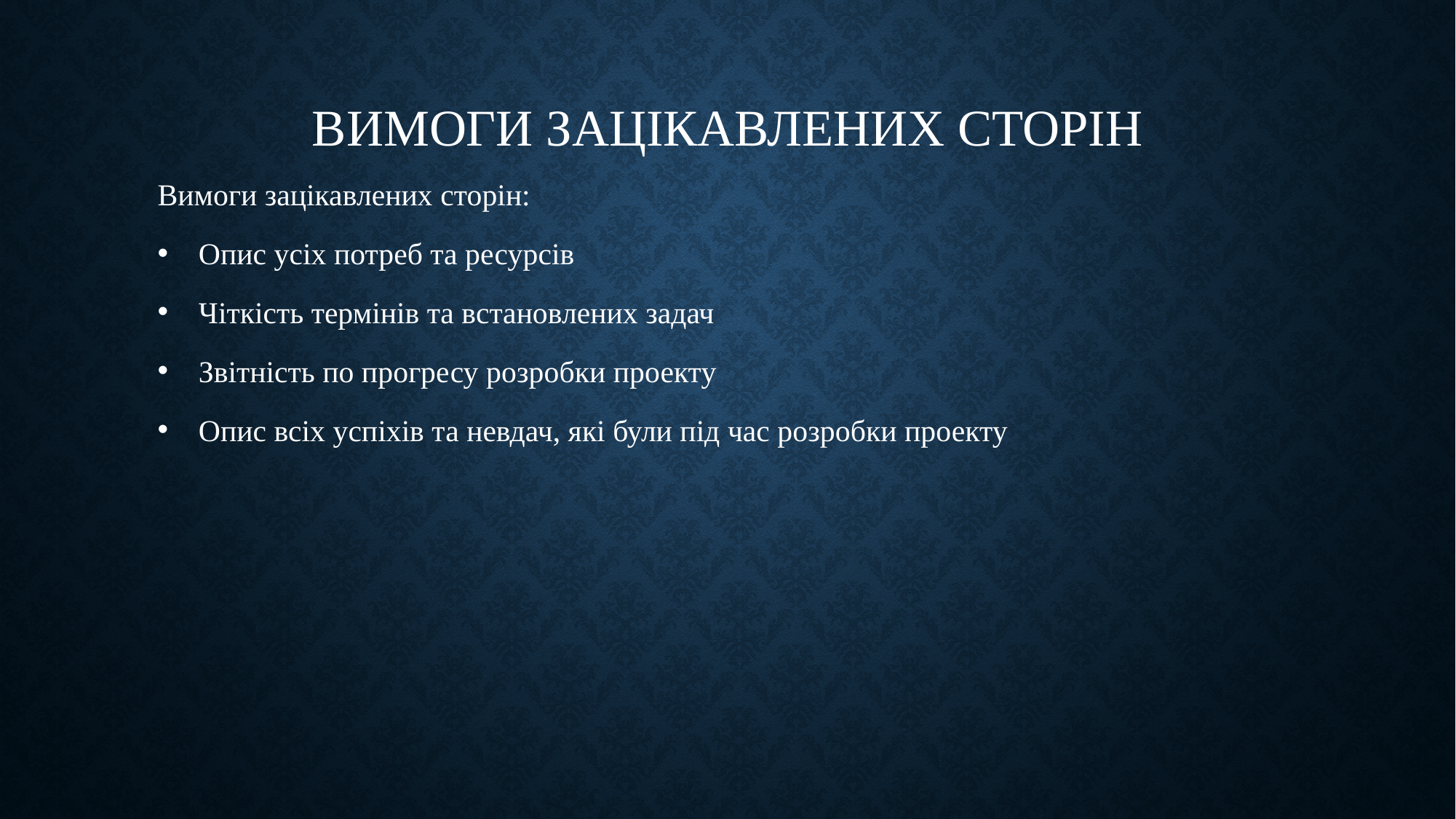

# Вимоги зацікавлених сторін
Вимоги зацікавлених сторін:
Опис усіх потреб та ресурсів
Чіткість термінів та встановлених задач
Звітність по прогресу розробки проекту
Опис всіх успіхів та невдач, які були під час розробки проекту